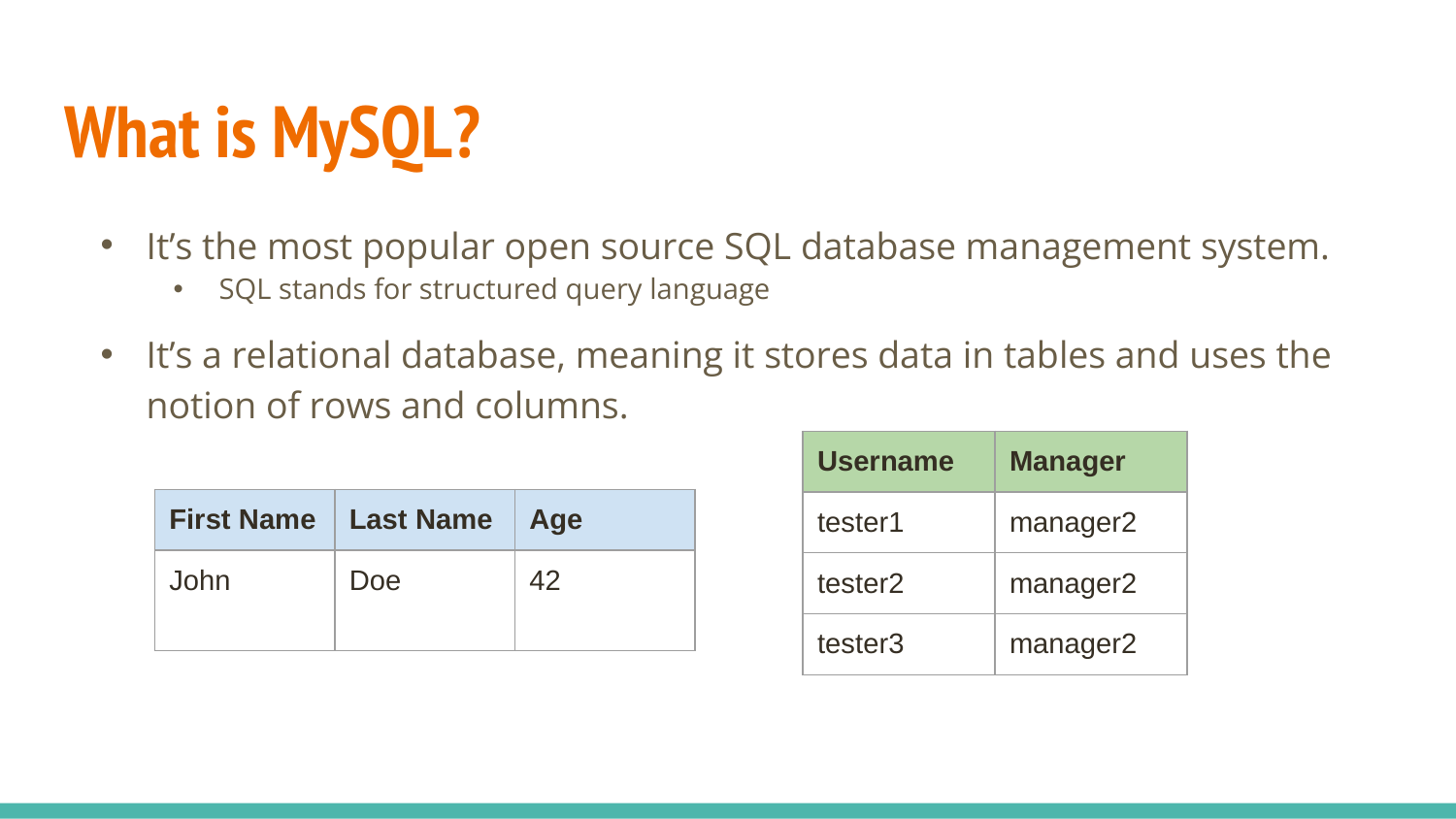

# What is MySQL?
It’s the most popular open source SQL database management system.
SQL stands for structured query language
It’s a relational database, meaning it stores data in tables and uses the notion of rows and columns.

| Username | Manager |
| --- | --- |
| tester1 | manager2 |
| tester2 | manager2 |
| tester3 | manager2 |
| First Name | Last Name | Age |
| --- | --- | --- |
| John | Doe | 42 |